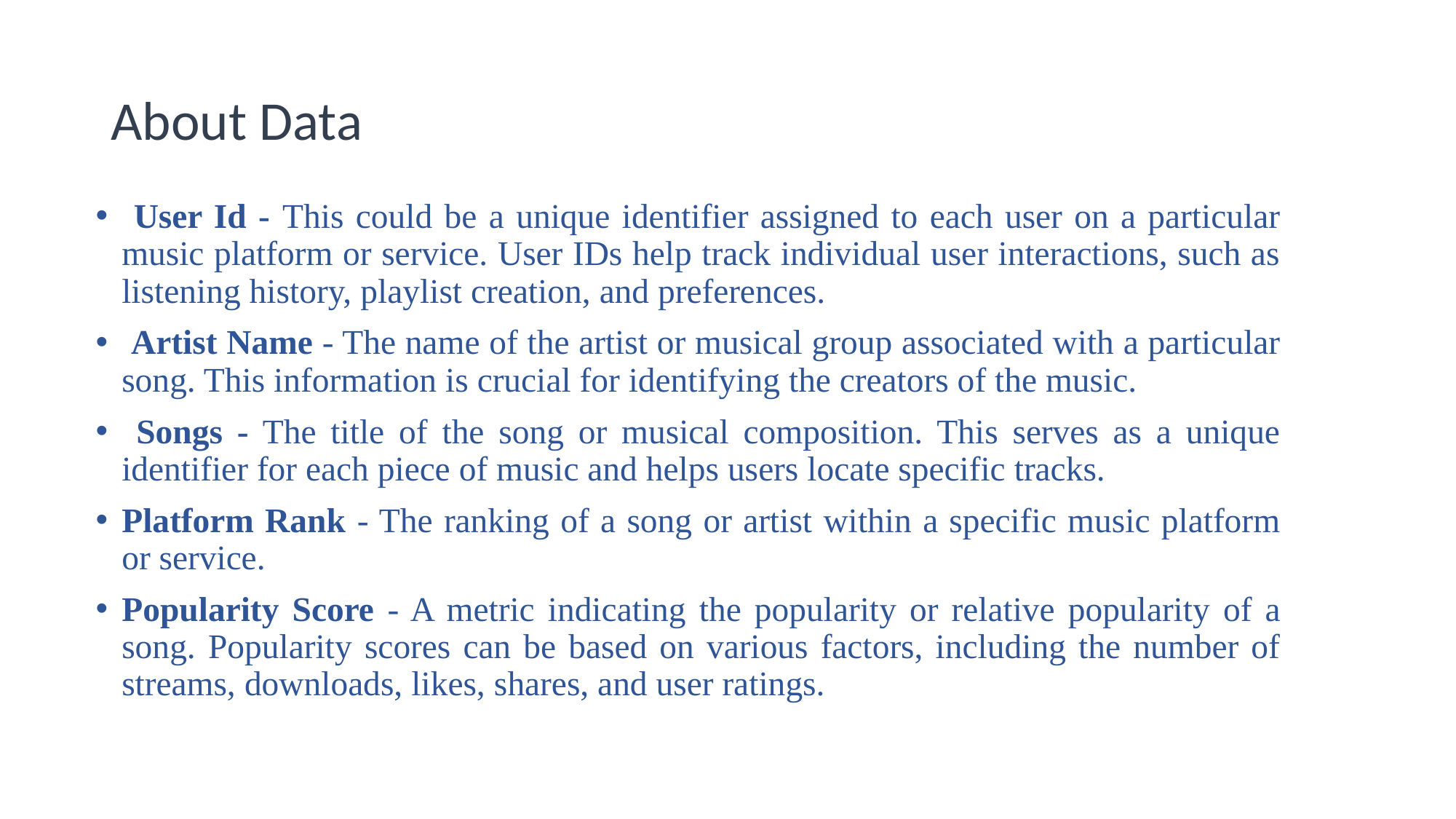

# About Data
 User Id - This could be a unique identifier assigned to each user on a particular music platform or service. User IDs help track individual user interactions, such as listening history, playlist creation, and preferences.
 Artist Name - The name of the artist or musical group associated with a particular song. This information is crucial for identifying the creators of the music.
 Songs - The title of the song or musical composition. This serves as a unique identifier for each piece of music and helps users locate specific tracks.
Platform Rank - The ranking of a song or artist within a specific music platform or service.
Popularity Score - A metric indicating the popularity or relative popularity of a song. Popularity scores can be based on various factors, including the number of streams, downloads, likes, shares, and user ratings.